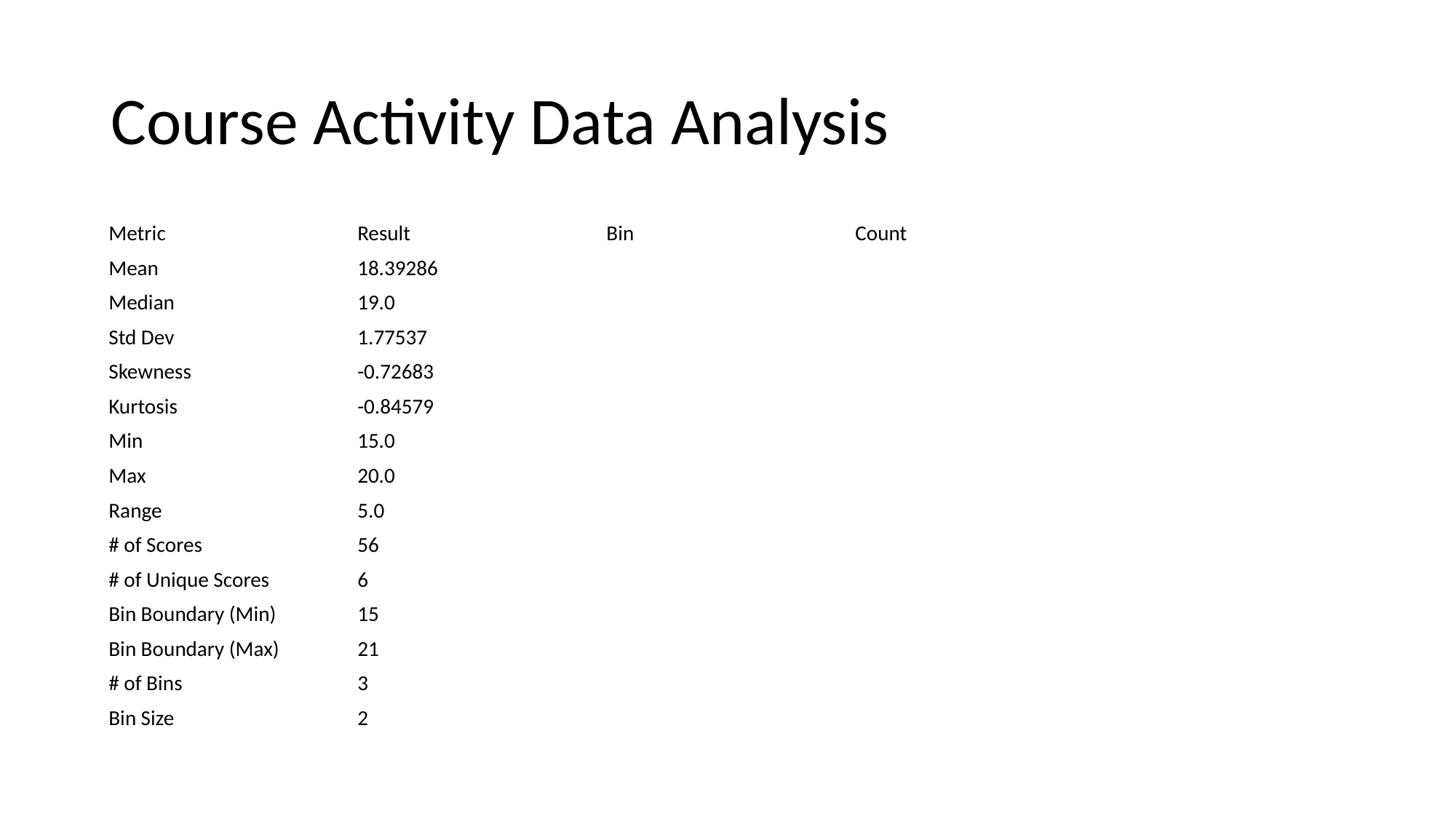

# Course Activity Data Analysis
| Metric | Result | Bin | Count |
| --- | --- | --- | --- |
| Mean | 18.39286 |  |  |
| Median | 19.0 |  |  |
| Std Dev | 1.77537 |  |  |
| Skewness | -0.72683 |  |  |
| Kurtosis | -0.84579 |  |  |
| Min | 15.0 |  |  |
| Max | 20.0 |  |  |
| Range | 5.0 |  |  |
| # of Scores | 56 |  |  |
| # of Unique Scores | 6 |  |  |
| Bin Boundary (Min) | 15 |  |  |
| Bin Boundary (Max) | 21 |  |  |
| # of Bins | 3 |  |  |
| Bin Size | 2 |  |  |